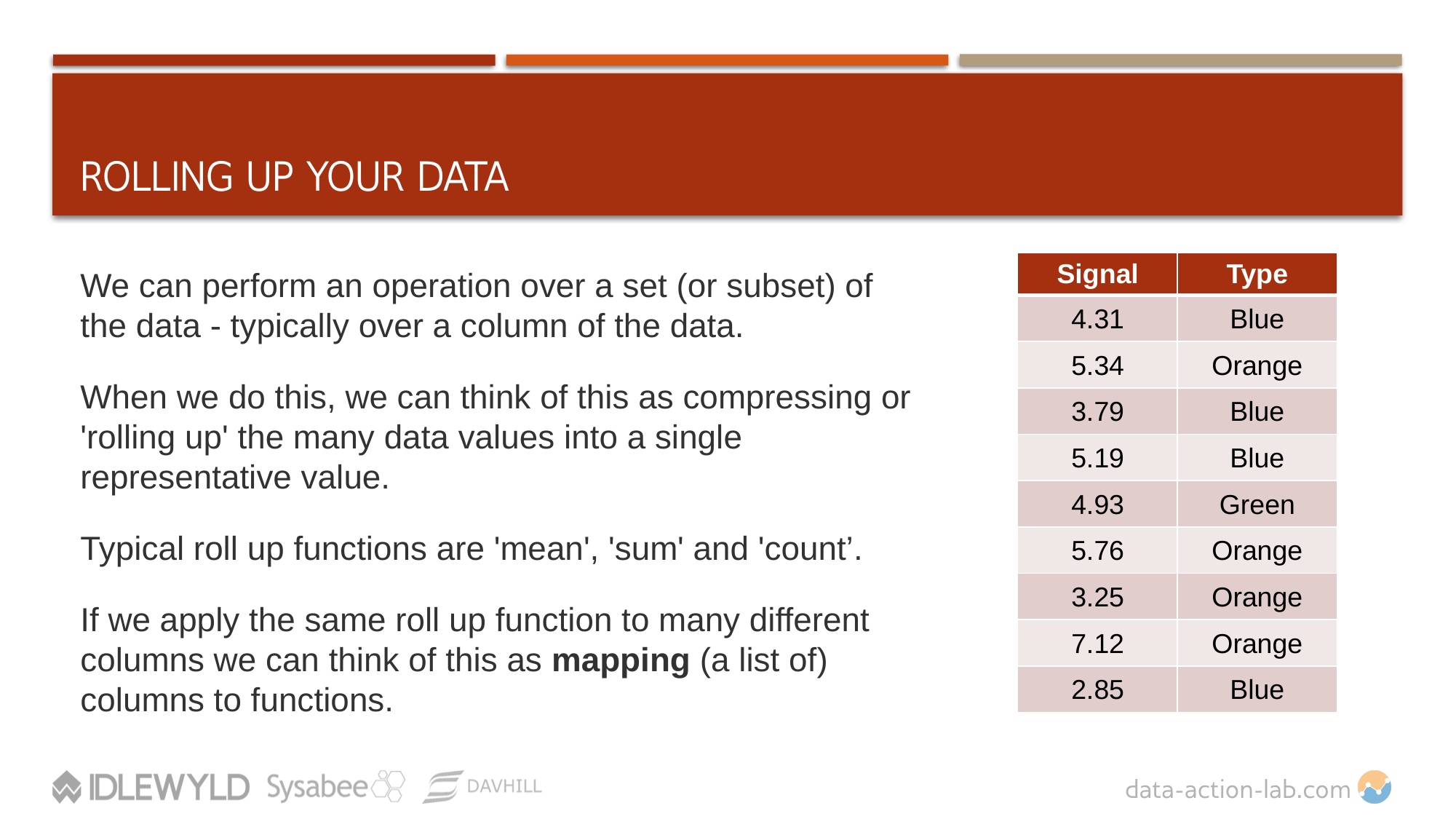

# Rolling Up Your Data
We can perform an operation over a set (or subset) of the data - typically over a column of the data.

When we do this, we can think of this as compressing or 'rolling up' the many data values into a single representative value.

Typical roll up functions are 'mean', 'sum' and 'count’.

If we apply the same roll up function to many different columns we can think of this as mapping (a list of) columns to functions.
| Signal | Type |
| --- | --- |
| 4.31 | Blue |
| 5.34 | Orange |
| 3.79 | Blue |
| 5.19 | Blue |
| 4.93 | Green |
| 5.76 | Orange |
| 3.25 | Orange |
| 7.12 | Orange |
| 2.85 | Blue |